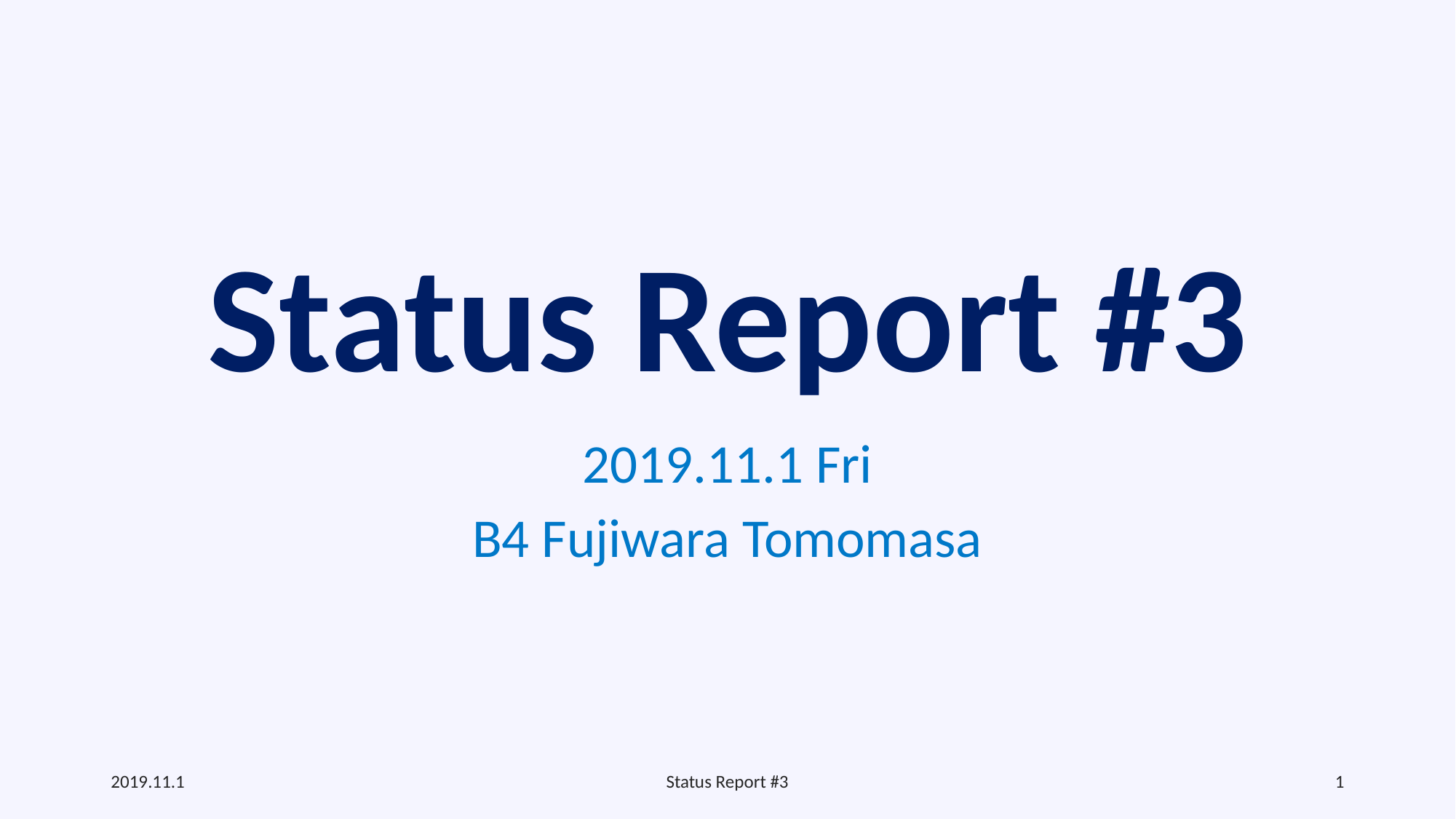

# Status Report #3
2019.11.1 Fri
B4 Fujiwara Tomomasa
2019.11.1
Status Report #3
1